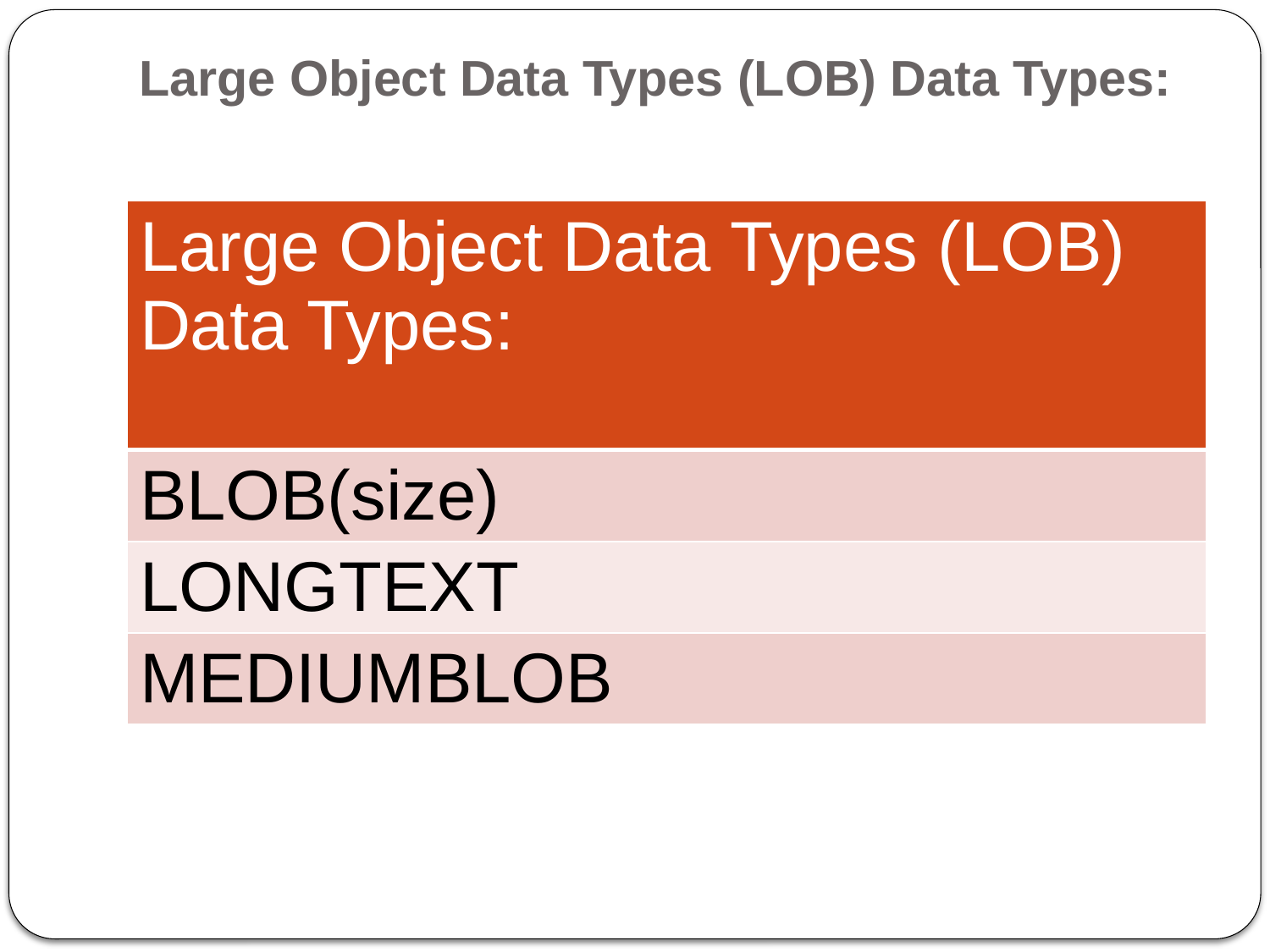

# Large Object Data Types (LOB) Data Types:
| Large Object Data Types (LOB) Data Types: |
| --- |
| BLOB(size) |
| LONGTEXT |
| MEDIUMBLOB |